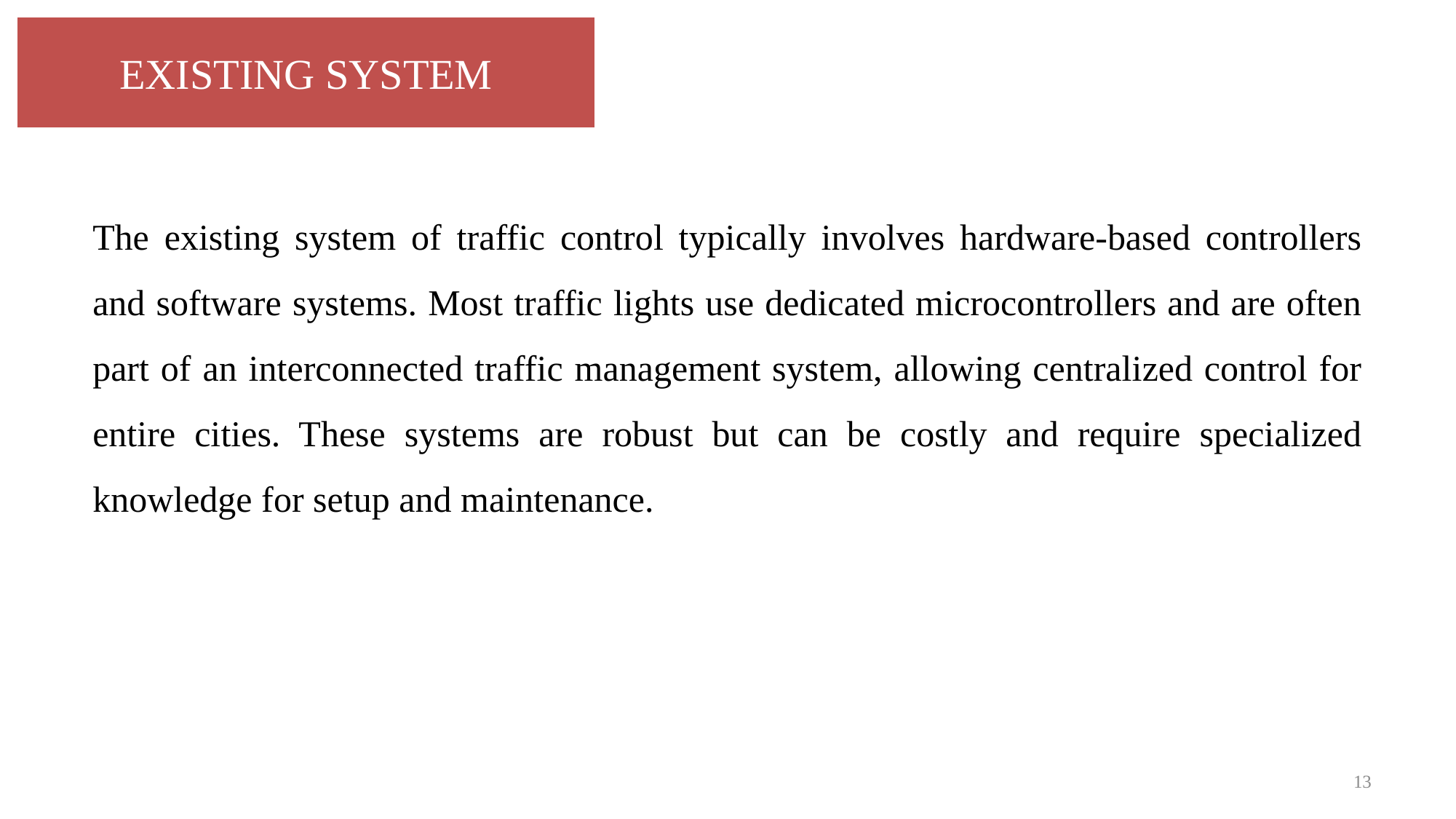

EXISTING SYSTEM
The existing system of traffic control typically involves hardware-based controllers and software systems. Most traffic lights use dedicated microcontrollers and are often part of an interconnected traffic management system, allowing centralized control for entire cities. These systems are robust but can be costly and require specialized knowledge for setup and maintenance.
13